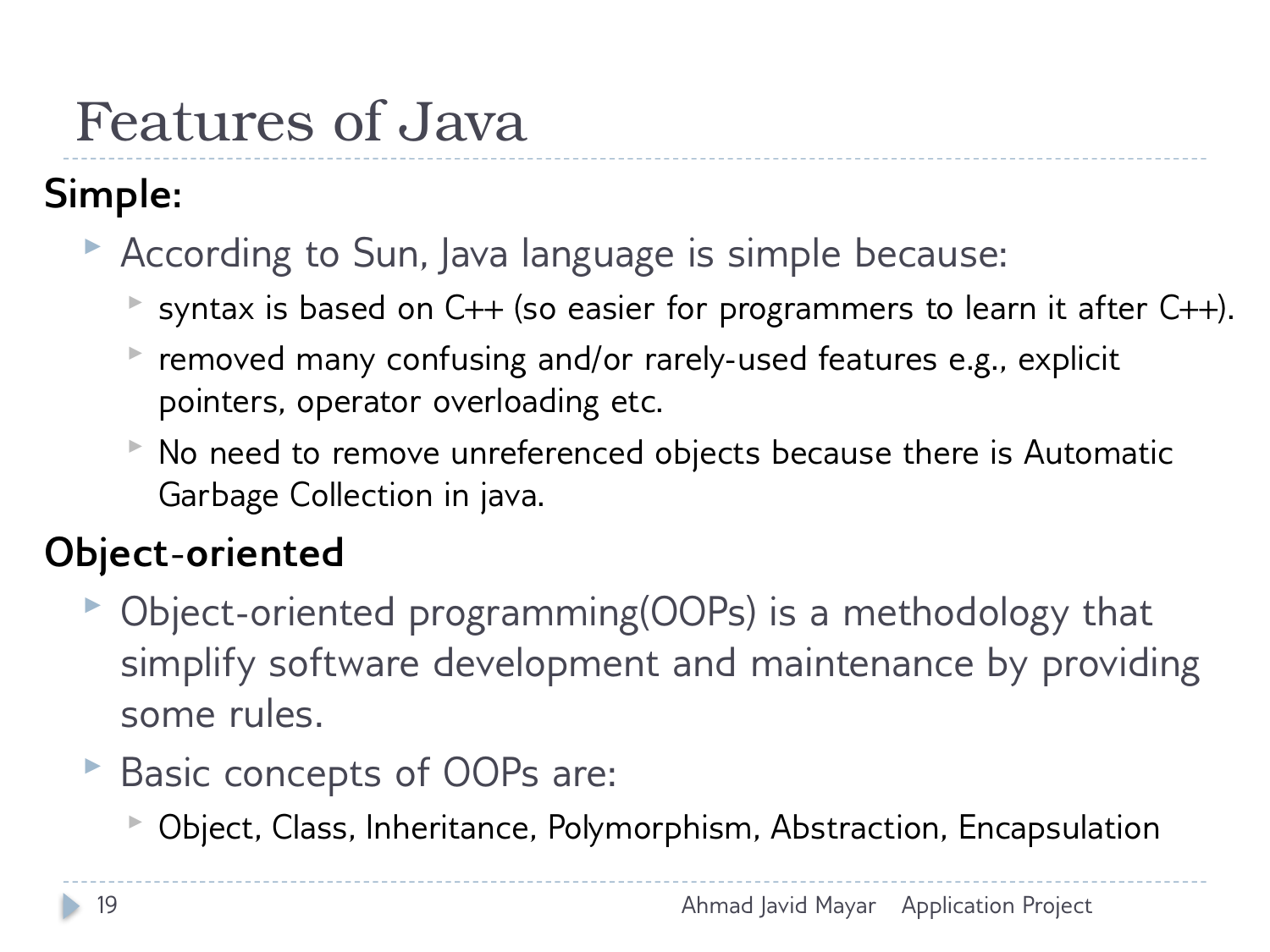

# Features of Java
Simple:
According to Sun, Java language is simple because:
syntax is based on C++ (so easier for programmers to learn it after C++).
removed many confusing and/or rarely-used features e.g., explicit pointers, operator overloading etc.
No need to remove unreferenced objects because there is Automatic Garbage Collection in java.
Object-oriented
Object-oriented programming(OOPs) is a methodology that simplify software development and maintenance by providing some rules.
Basic concepts of OOPs are:
Object, Class, Inheritance, Polymorphism, Abstraction, Encapsulation
19
Ahmad Javid Mayar
Application Project